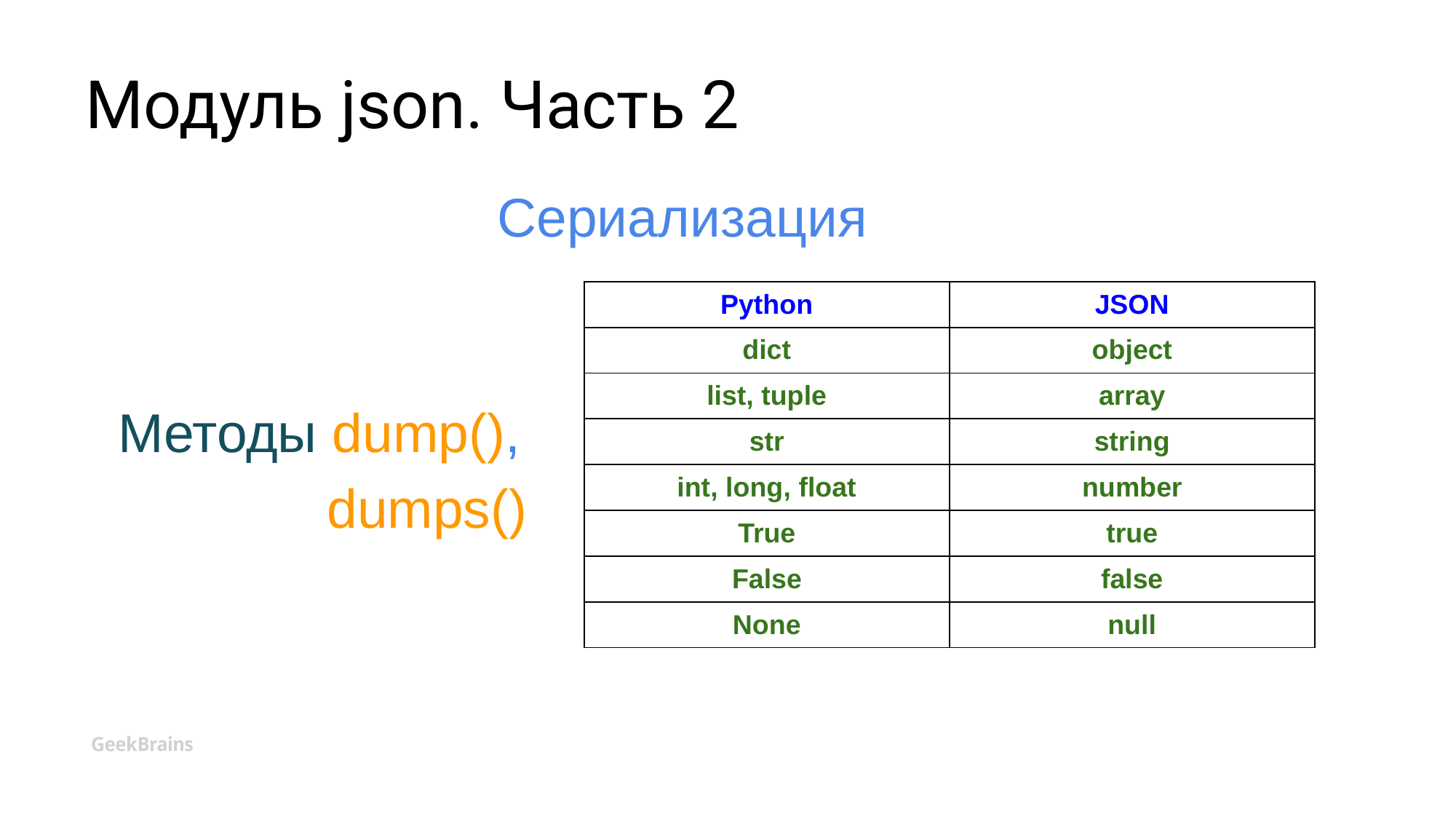

# Модуль json. Часть 2
Сериализация
| Python | JSON |
| --- | --- |
| dict | object |
| list, tuple | array |
| str | string |
| int, long, float | number |
| True | true |
| False | false |
| None | null |
Методы dump(),
   dumps()